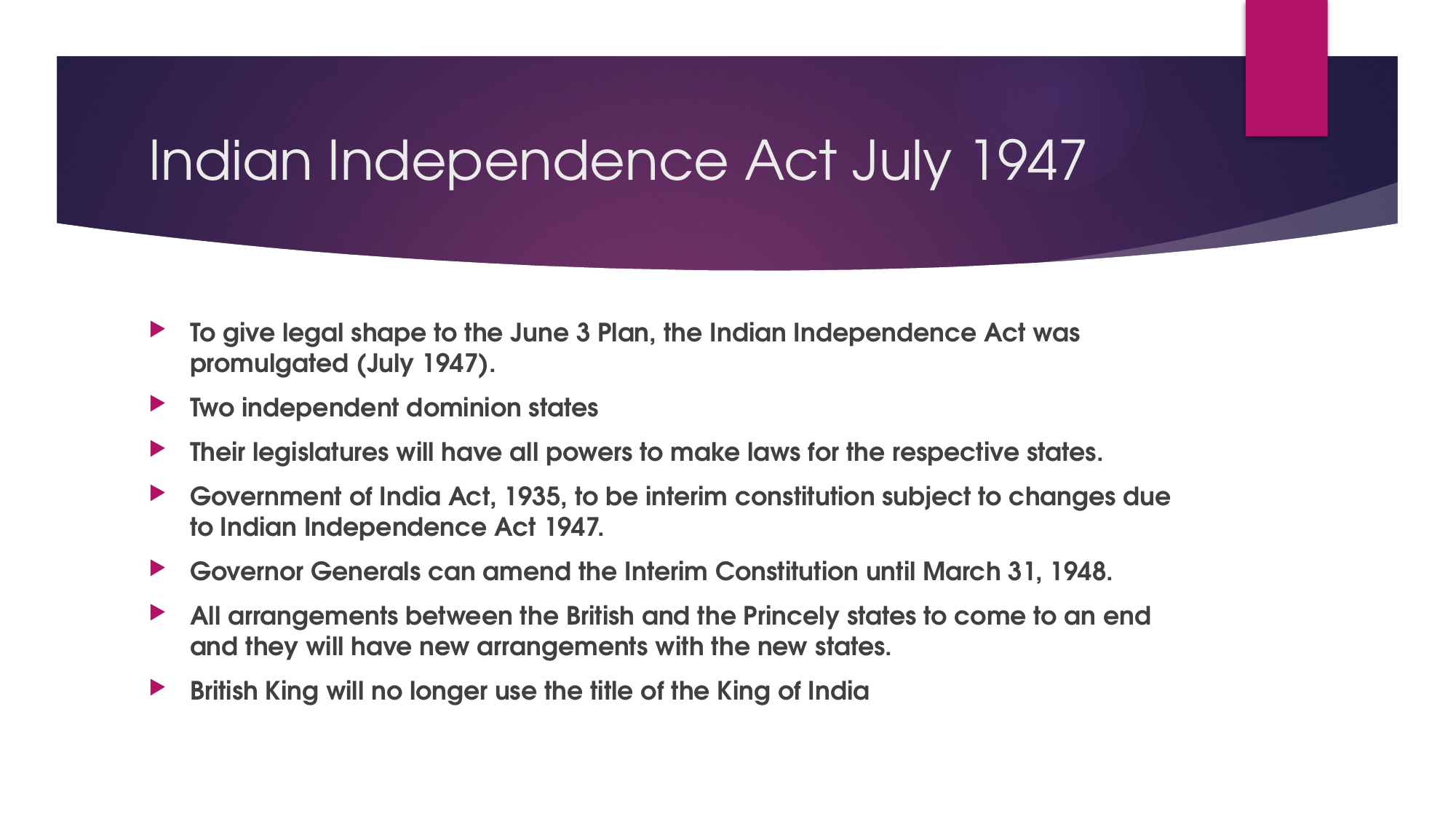

# Indian Independence Act July 1947
To give legal shape to the June 3 Plan, the Indian Independence Act was promulgated (July 1947).
Two independent dominion states
Their legislatures will have all powers to make laws for the respective states.
Government of India Act, 1935, to be interim constitution subject to changes due to Indian Independence Act 1947.
Governor Generals can amend the Interim Constitution until March 31, 1948.
All arrangements between the British and the Princely states to come to an end and they will have new arrangements with the new states.
British King will no longer use the title of the King of India